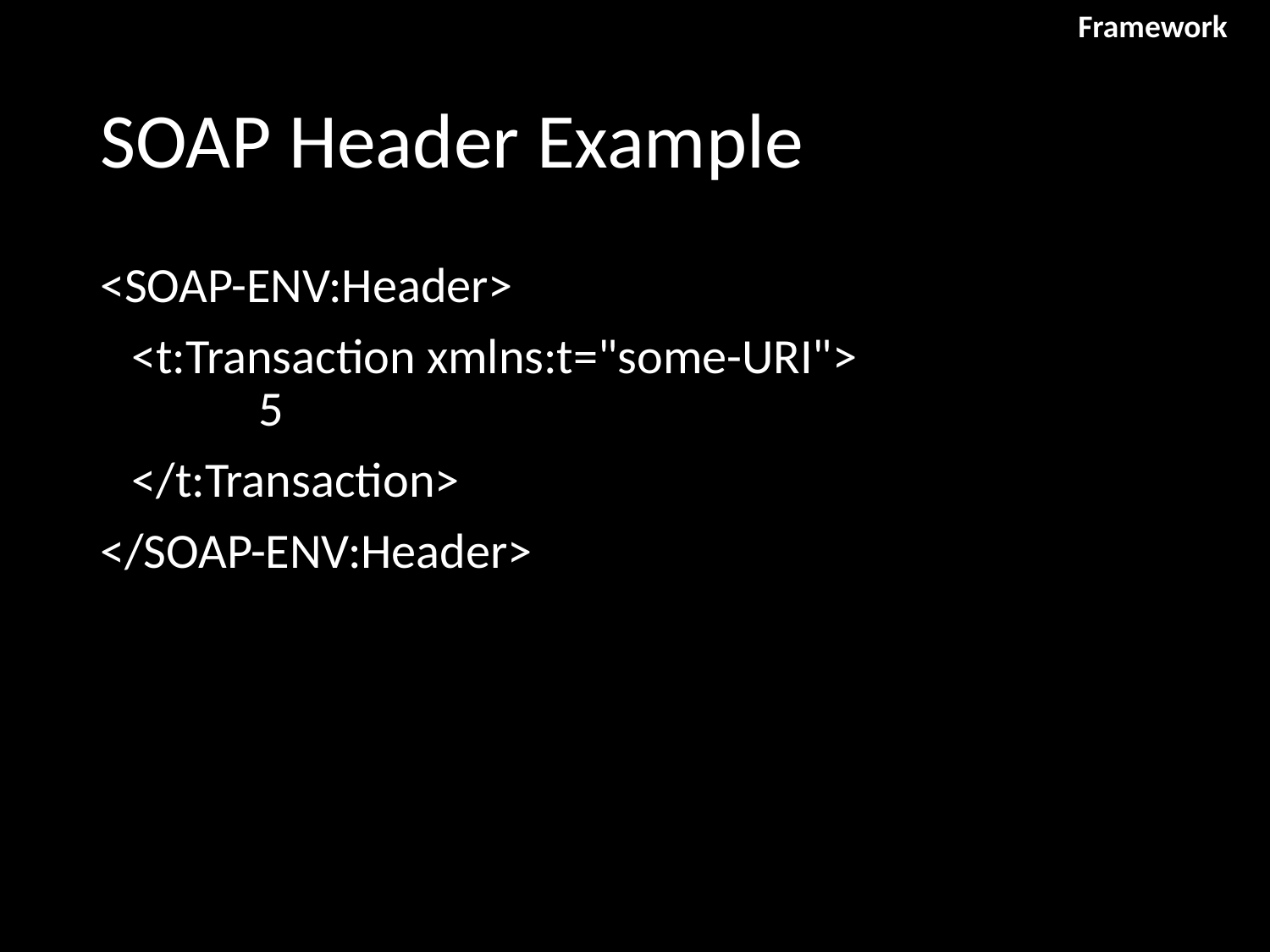

Framework
# SOAP Header Example
<SOAP-ENV:Header>
	<t:Transaction xmlns:t="some-URI">
	5
	</t:Transaction>
</SOAP-ENV:Header>